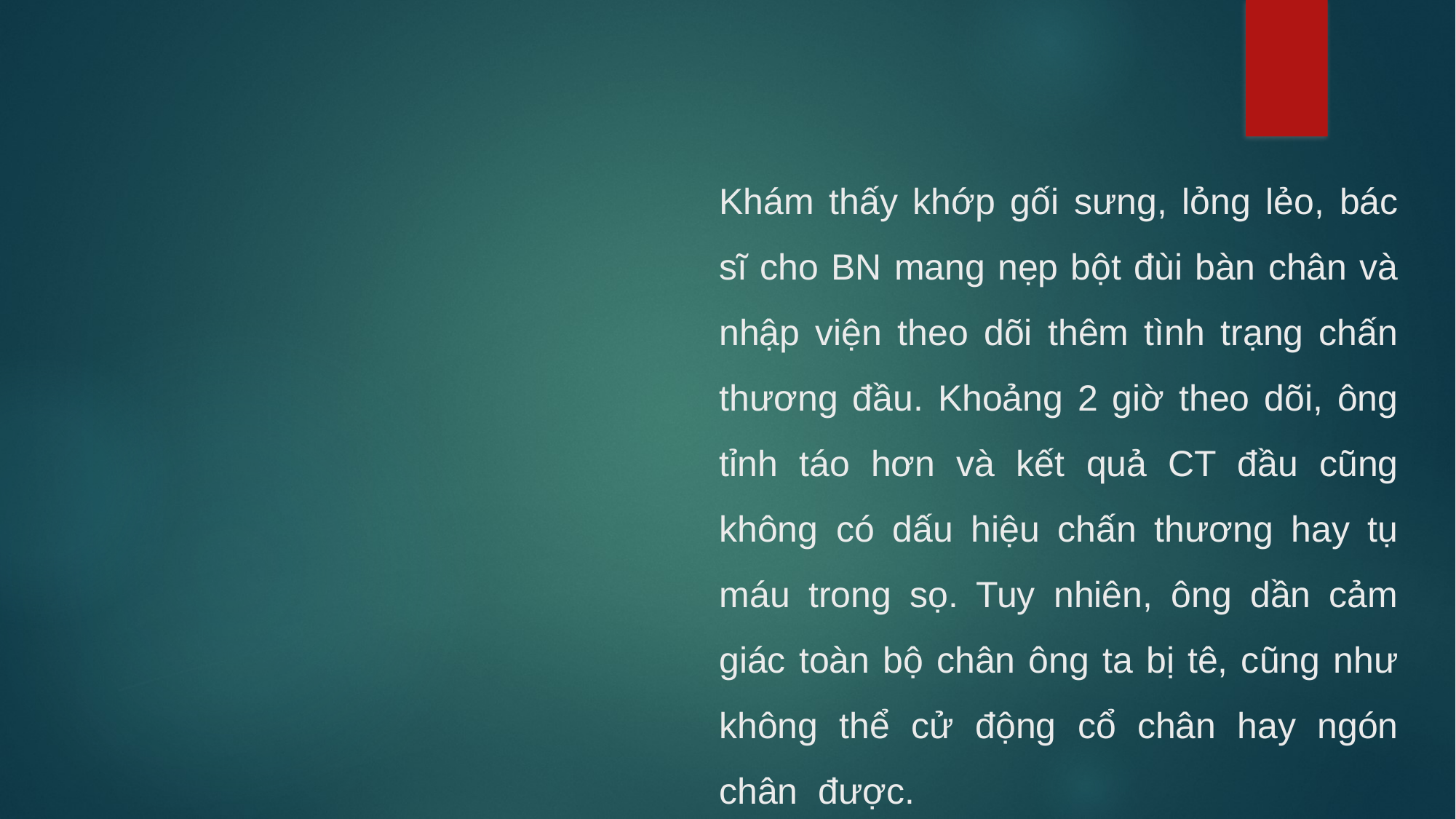

# Khám thấy khớp gối sưng, lỏng lẻo, bác sĩ cho BN mang nẹp bột đùi bàn chân và nhập viện theo dõi thêm tình trạng chấn thương đầu. Khoảng 2 giờ theo dõi, ông tỉnh táo hơn và kết quả CT đầu cũng không có dấu hiệu chấn thương hay tụ máu trong sọ. Tuy nhiên, ông dần cảm giác toàn bộ chân ông ta bị tê, cũng như không thể cử động cổ chân hay ngón chân  được.